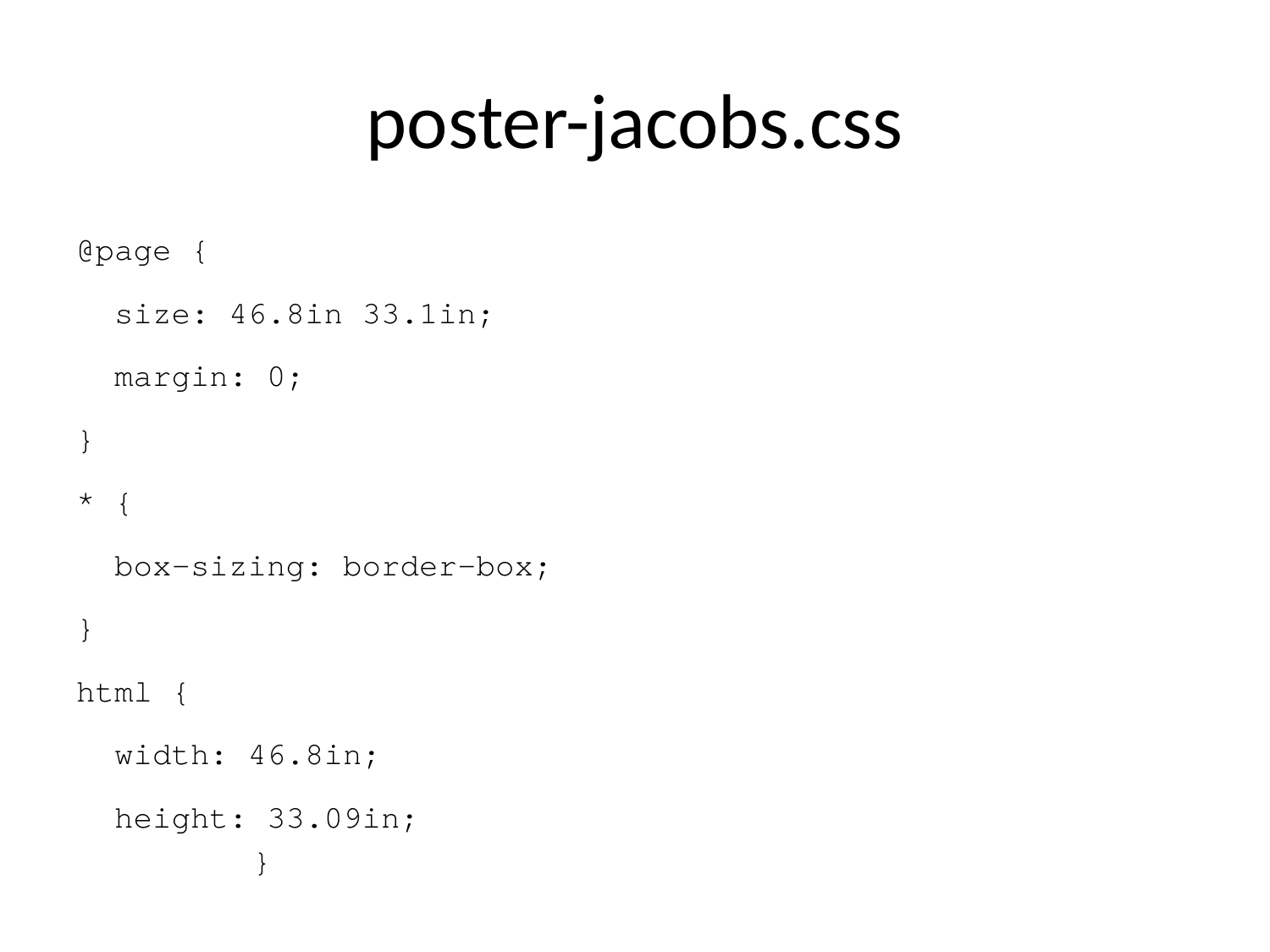

# poster-jacobs.css
@page {
  size: 46.8in 33.1in;
  margin: 0;
}
* {
  box-sizing: border-box;
}
html {
  width: 46.8in;
  height: 33.09in;
}